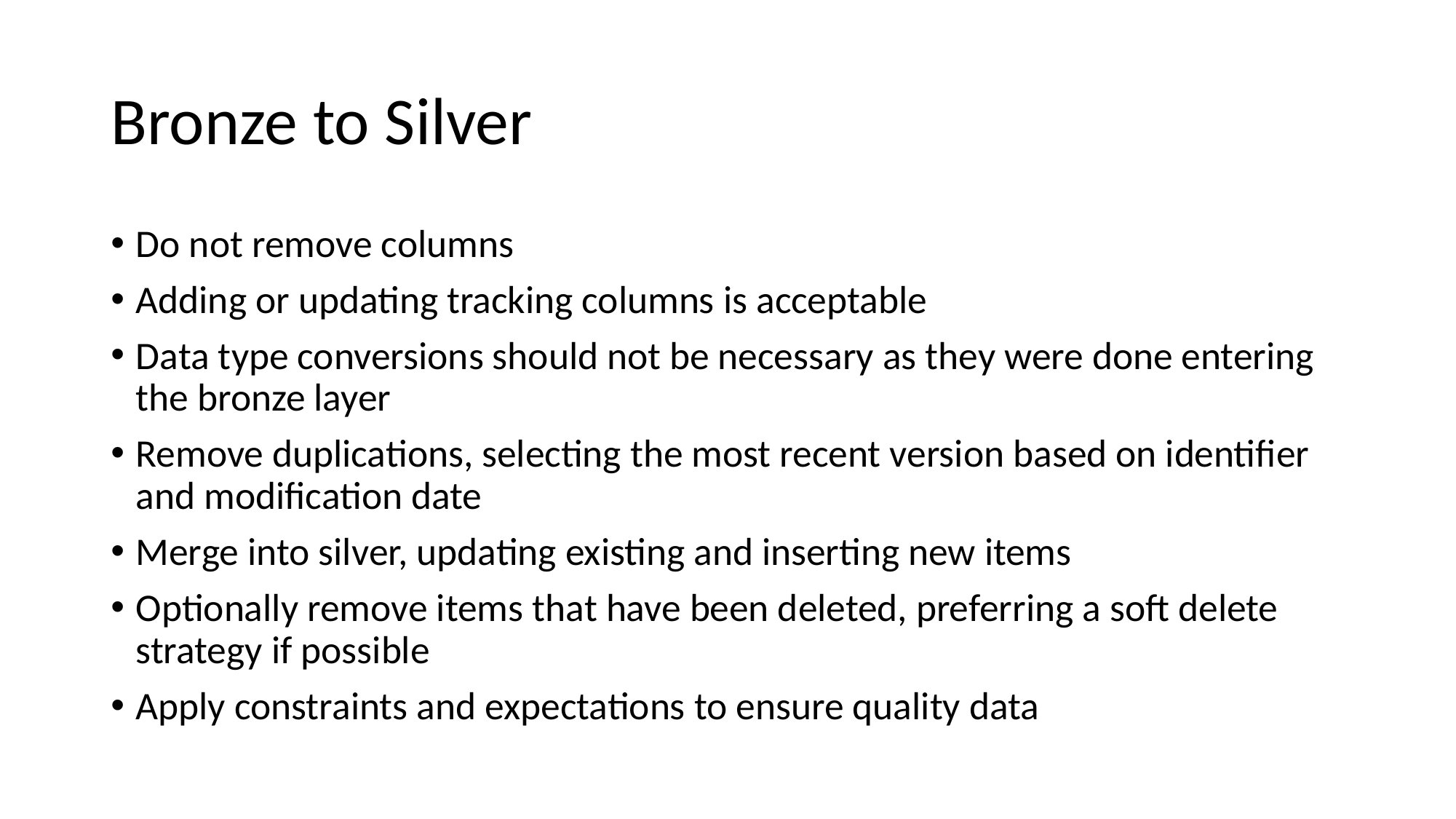

# Bronze to Silver
Do not remove columns
Adding or updating tracking columns is acceptable
Data type conversions should not be necessary as they were done entering the bronze layer
Remove duplications, selecting the most recent version based on identifier and modification date
Merge into silver, updating existing and inserting new items
Optionally remove items that have been deleted, preferring a soft delete strategy if possible
Apply constraints and expectations to ensure quality data